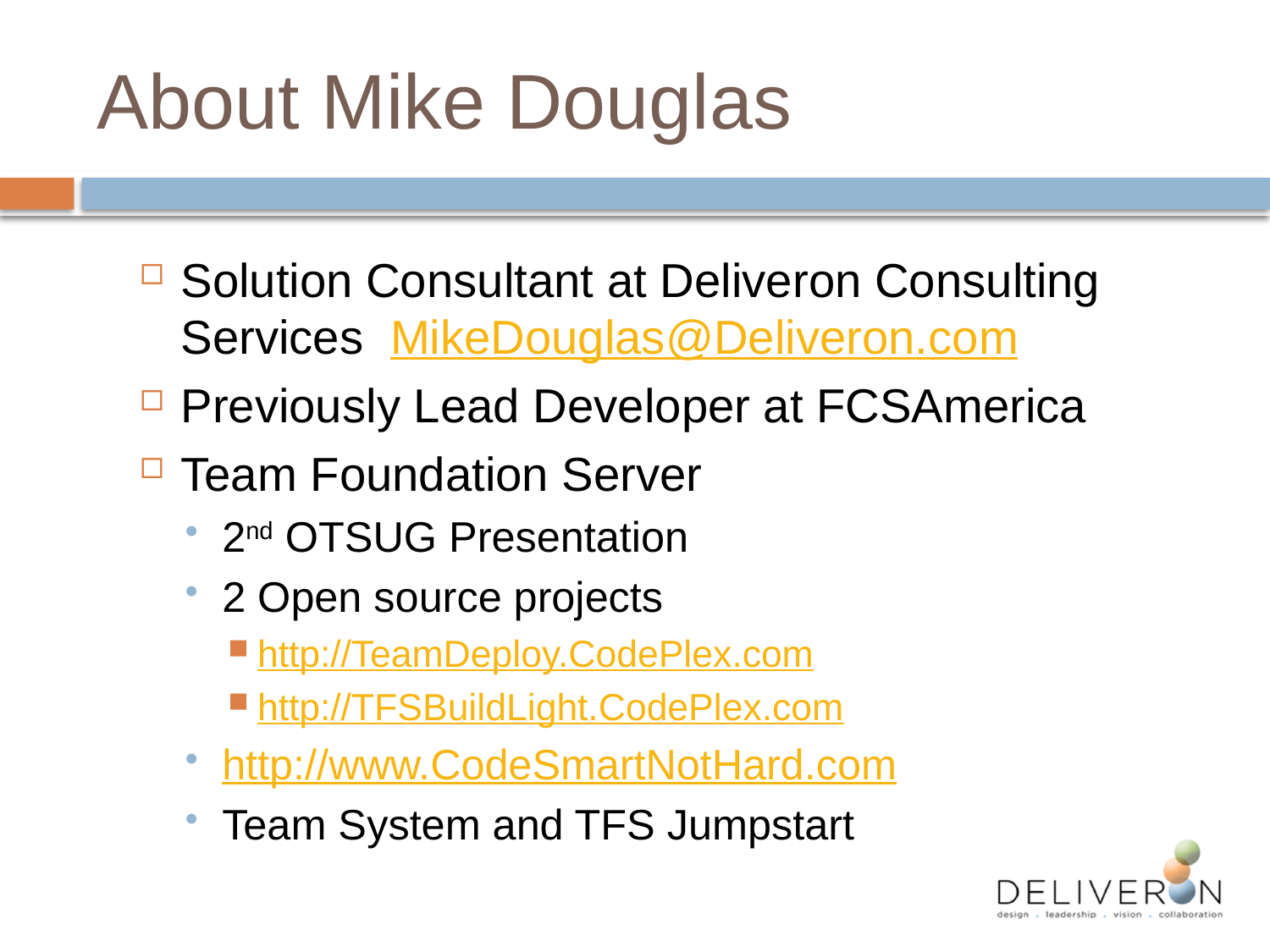

# About Mike Douglas

Solution Consultant at Deliveron Consulting Services  MikeDouglas@Deliveron.com
Previously Lead Developer at FCSAmerica
Team Foundation Server
2nd OTSUG Presentation
2 Open source projects
http://TeamDeploy.CodePlex.com
http://TFSBuildLight.CodePlex.com
http://www.CodeSmartNotHard.com
Team System and TFS Jumpstart